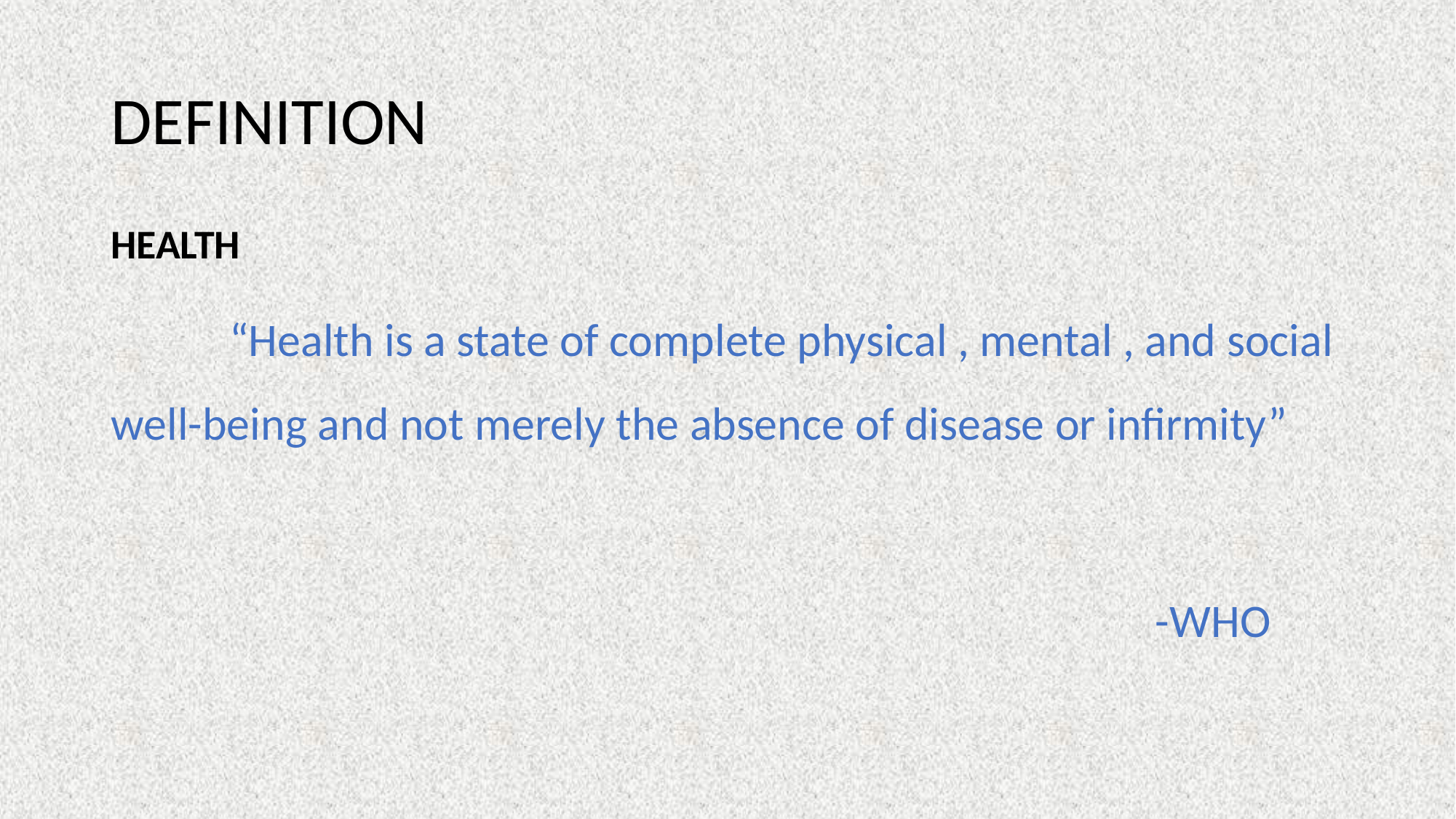

# DEFINITION
HEALTH
             “Health is a state of complete physical , mental , and social well-being and not merely the absence of disease or infirmity”

                                                                                                   -WHO